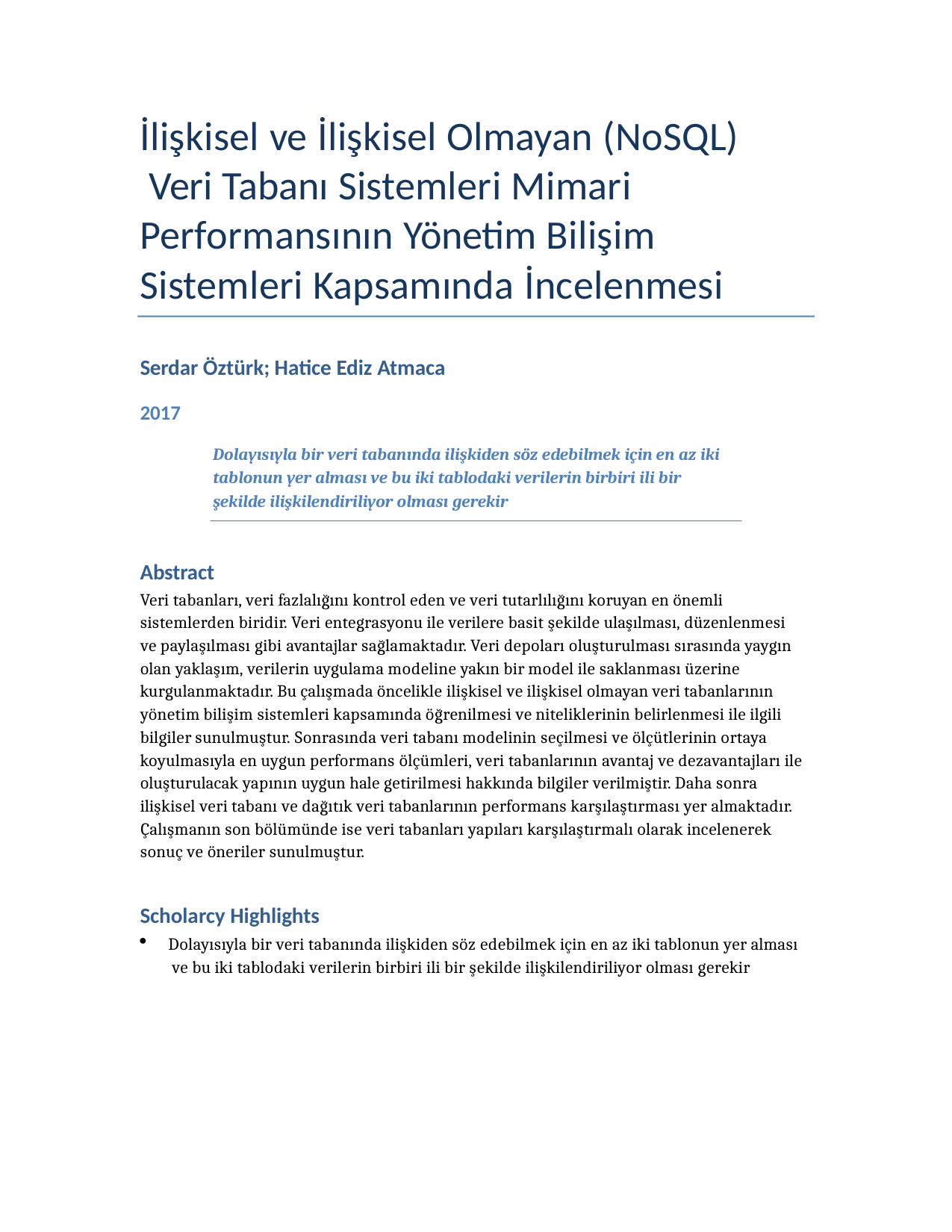

# İlişkisel ve İlişkisel Olmayan (NoSQL)  Veri Tabanı Sistemleri Mimari  Performansının Yönetim Bilişim  Sistemleri Kapsamında İncelenmesi

Serdar Öztürk; Hatice Ediz Atmaca

2017
Dolayısıyla bir veri tabanında ilişkiden söz edebilmek için en az iki  tablonun yer alması ve bu iki tablodaki verilerin birbiri ili bir
şekilde ilişkilendiriliyor olması gerekir

Abstract
Veri tabanları, veri fazlalığını kontrol eden ve veri tutarlılığını koruyan en önemli  sistemlerden biridir. Veri entegrasyonu ile verilere basit şekilde ulaşılması, düzenlenmesi  ve paylaşılması gibi avantajlar sağlamaktadır. Veri depoları oluşturulması sırasında yaygın  olan yaklaşım, verilerin uygulama modeline yakın bir model ile saklanması üzerine
kurgulanmaktadır. Bu çalışmada öncelikle ilişkisel ve ilişkisel olmayan veri tabanlarının  yönetim bilişim sistemleri kapsamında öğrenilmesi ve niteliklerinin belirlenmesi ile ilgili  bilgiler sunulmuştur. Sonrasında veri tabanı modelinin seçilmesi ve ölçütlerinin ortaya  koyulmasıyla en uygun performans ölçümleri, veri tabanlarının avantaj ve dezavantajları ile  oluşturulacak yapının uygun hale getirilmesi hakkında bilgiler verilmiştir. Daha sonra  ilişkisel veri tabanı ve dağıtık veri tabanlarının performans karşılaştırması yer almaktadır.  Çalışmanın son bölümünde ise veri tabanları yapıları karşılaştırmalı olarak incelenerek  sonuç ve öneriler sunulmuştur.

Scholarcy Highlights
Dolayısıyla bir veri tabanında ilişkiden söz edebilmek için en az iki tablonun yer alması  ve bu iki tablodaki verilerin birbiri ili bir şekilde ilişkilendiriliyor olması gerekir